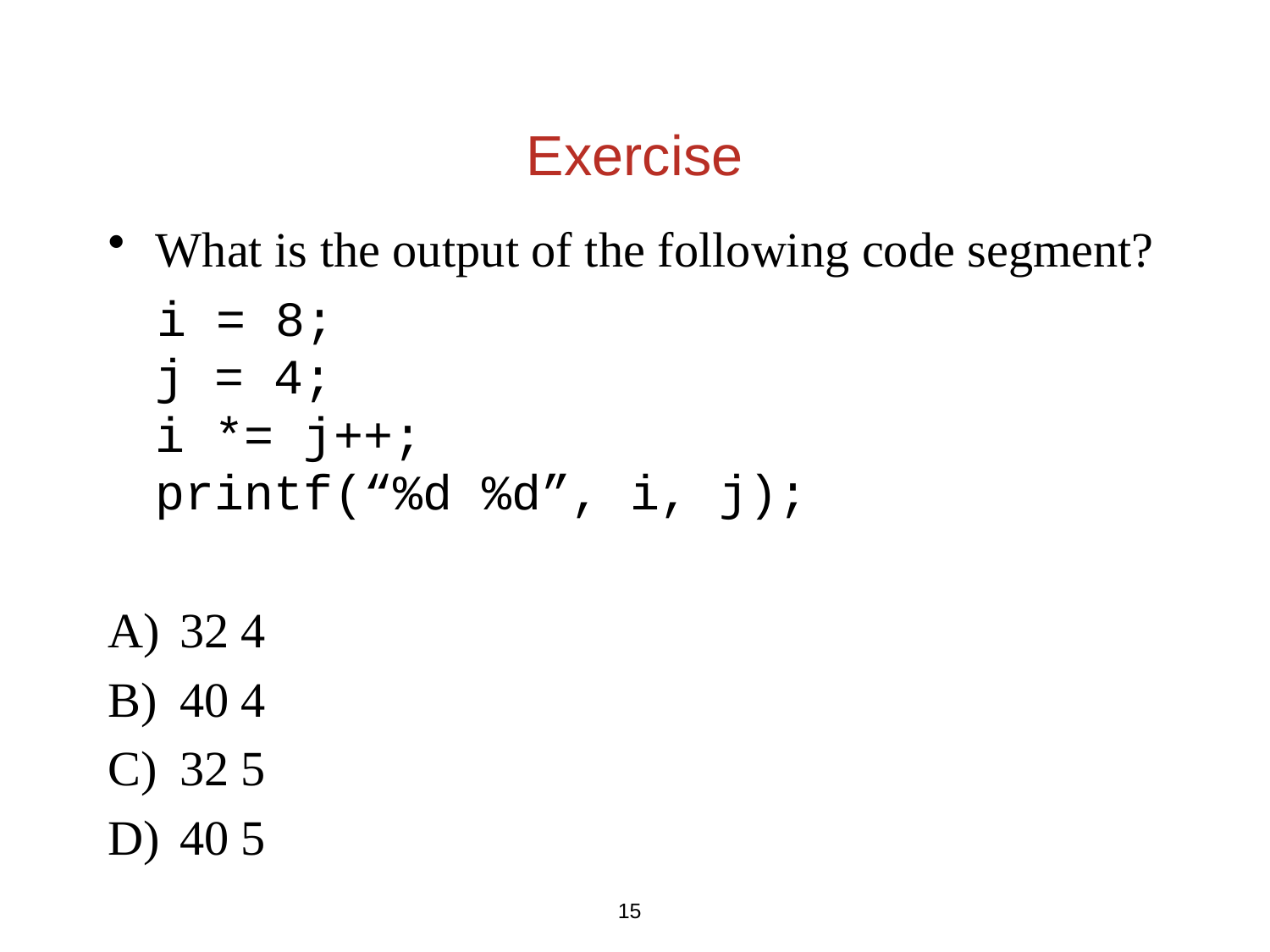

# Exercise
What is the output of the following code segment?
    i = 8;
	j = 4;
	i *= j++;
	printf(“%d %d”, i, j);

32 4
40 4
32 5
40 5
15